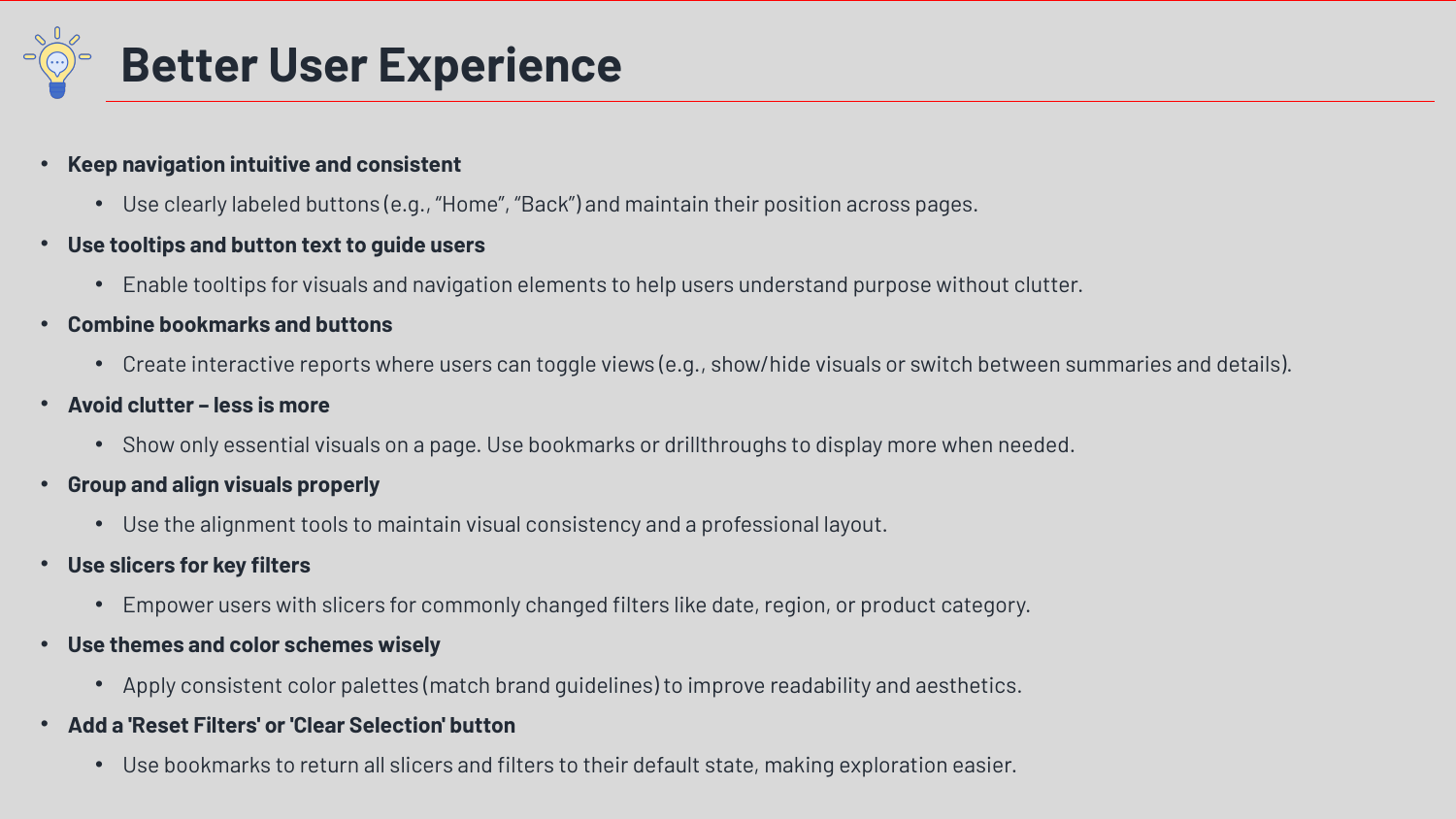

Better User Experience
Keep navigation intuitive and consistent
Use clearly labeled buttons (e.g., “Home”, “Back”) and maintain their position across pages.
Use tooltips and button text to guide users
Enable tooltips for visuals and navigation elements to help users understand purpose without clutter.
Combine bookmarks and buttons
Create interactive reports where users can toggle views (e.g., show/hide visuals or switch between summaries and details).
Avoid clutter – less is more
Show only essential visuals on a page. Use bookmarks or drillthroughs to display more when needed.
Group and align visuals properly
Use the alignment tools to maintain visual consistency and a professional layout.
Use slicers for key filters
Empower users with slicers for commonly changed filters like date, region, or product category.
Use themes and color schemes wisely
Apply consistent color palettes (match brand guidelines) to improve readability and aesthetics.
Add a 'Reset Filters' or 'Clear Selection' button
Use bookmarks to return all slicers and filters to their default state, making exploration easier.